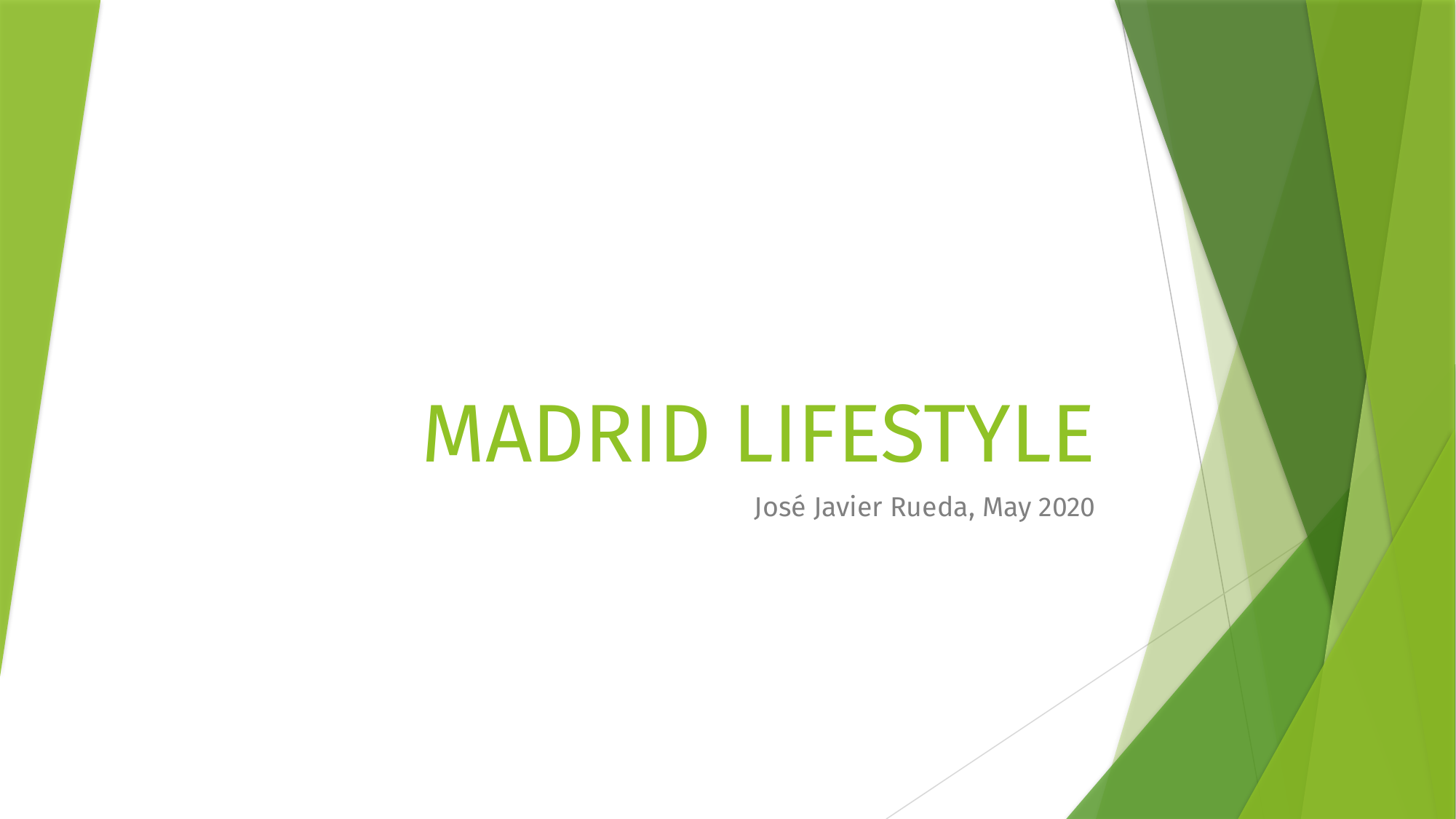

# MADRID LIFESTYLE
José Javier Rueda, May 2020